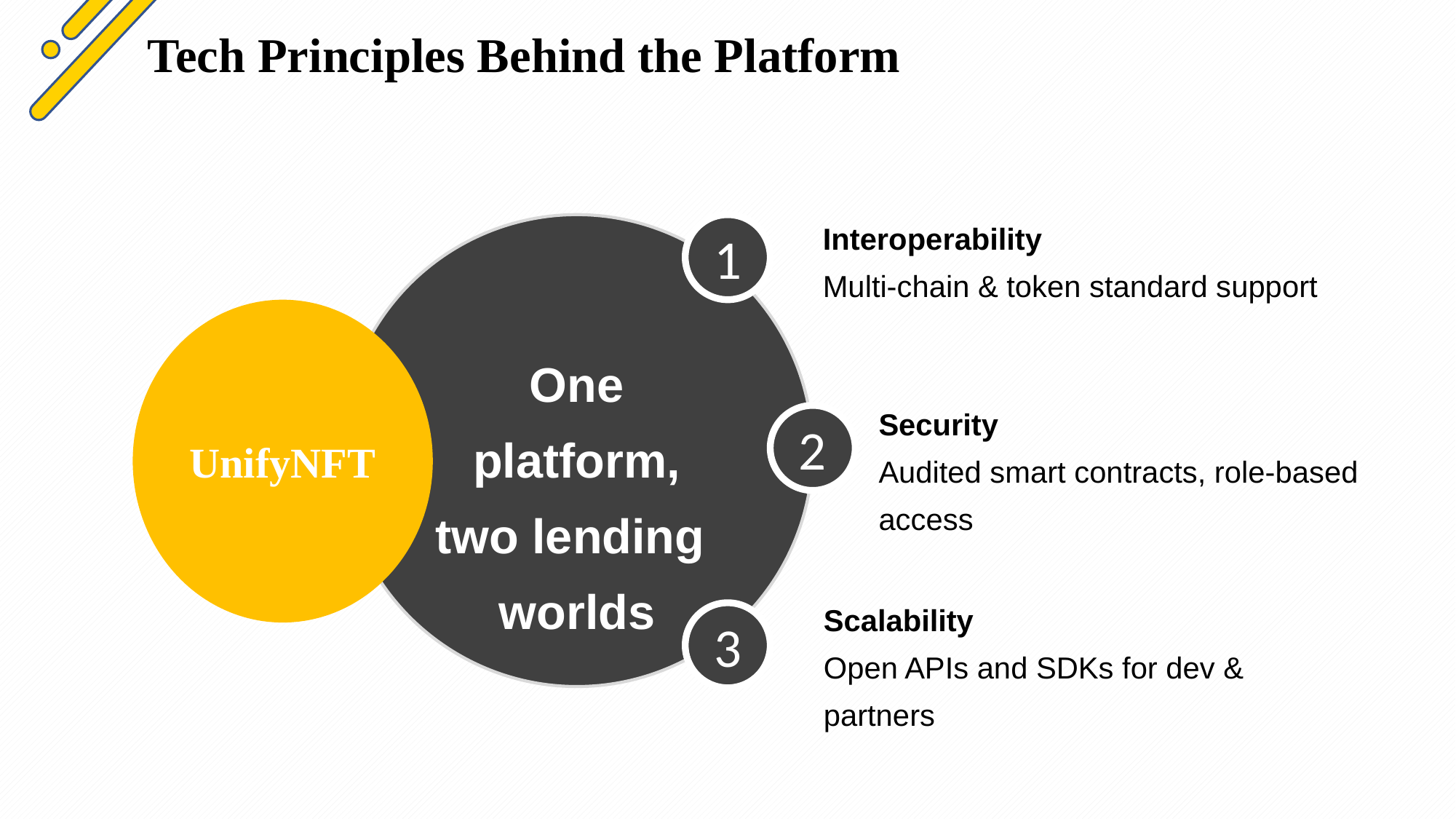

Tech Principles Behind the Platform
Interoperability
Multi-chain & token standard support

1
UnifyNFT
One platform,
two lending
worlds
Security
Audited smart contracts, role-based access
2
Scalability
Open APIs and SDKs for dev & partners
3